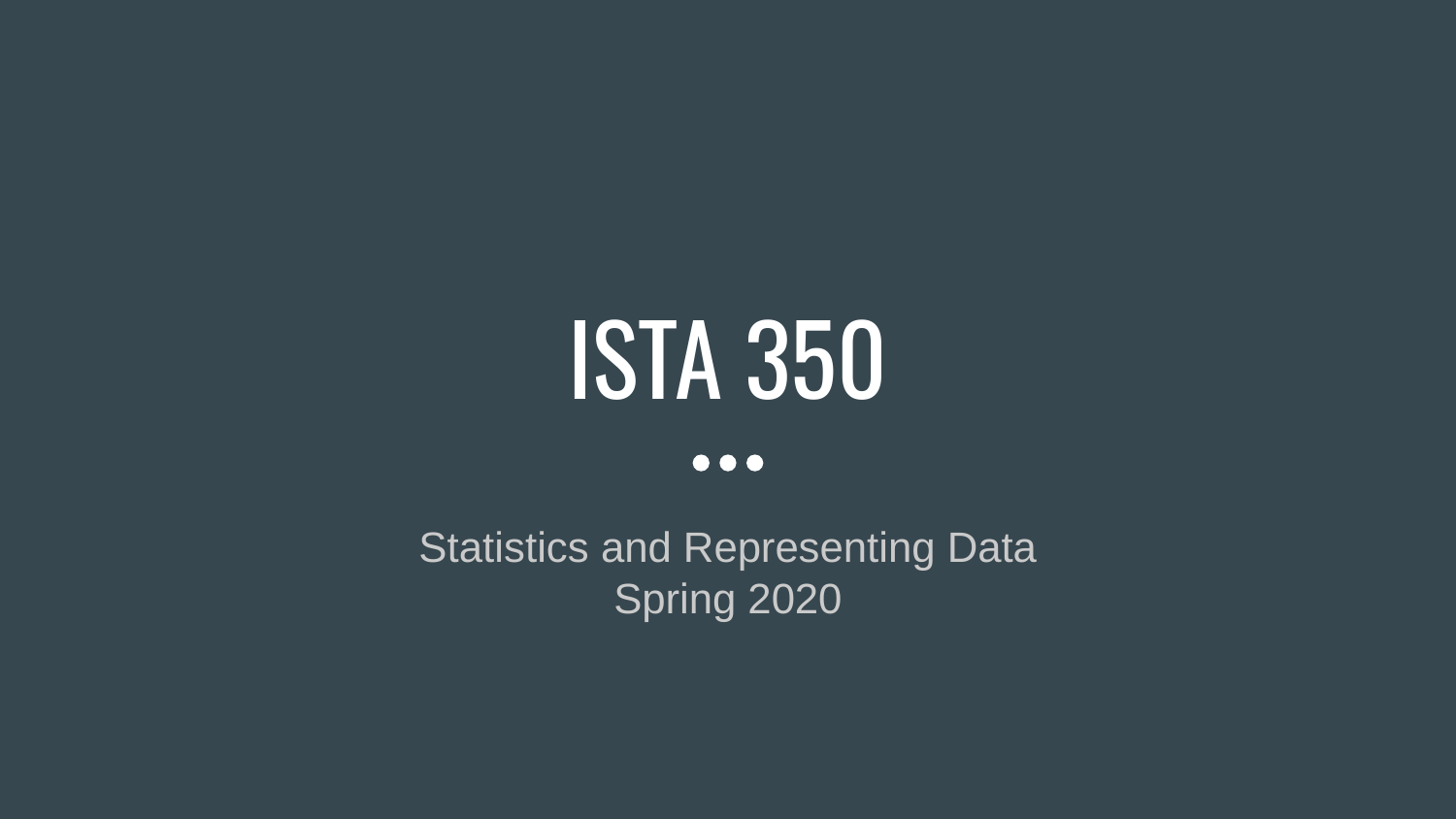

# ISTA 350
Statistics and Representing Data
Spring 2020